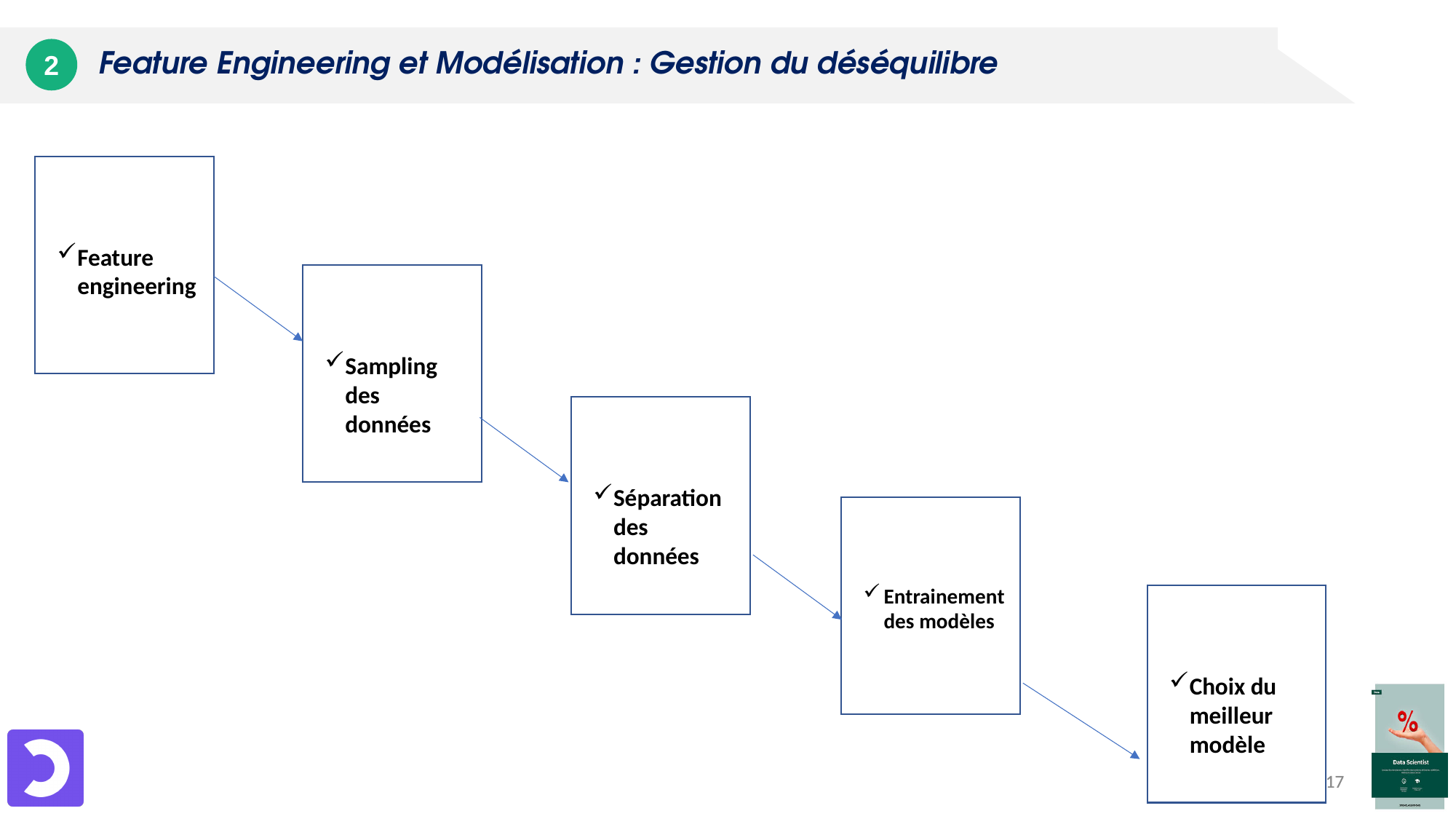

# Feature Engineering et Modélisation : Gestion du déséquilibre
2

Feature engineering

Sampling des données

Séparation des données

Entrainement des modèles

Choix du meilleur modèle
17